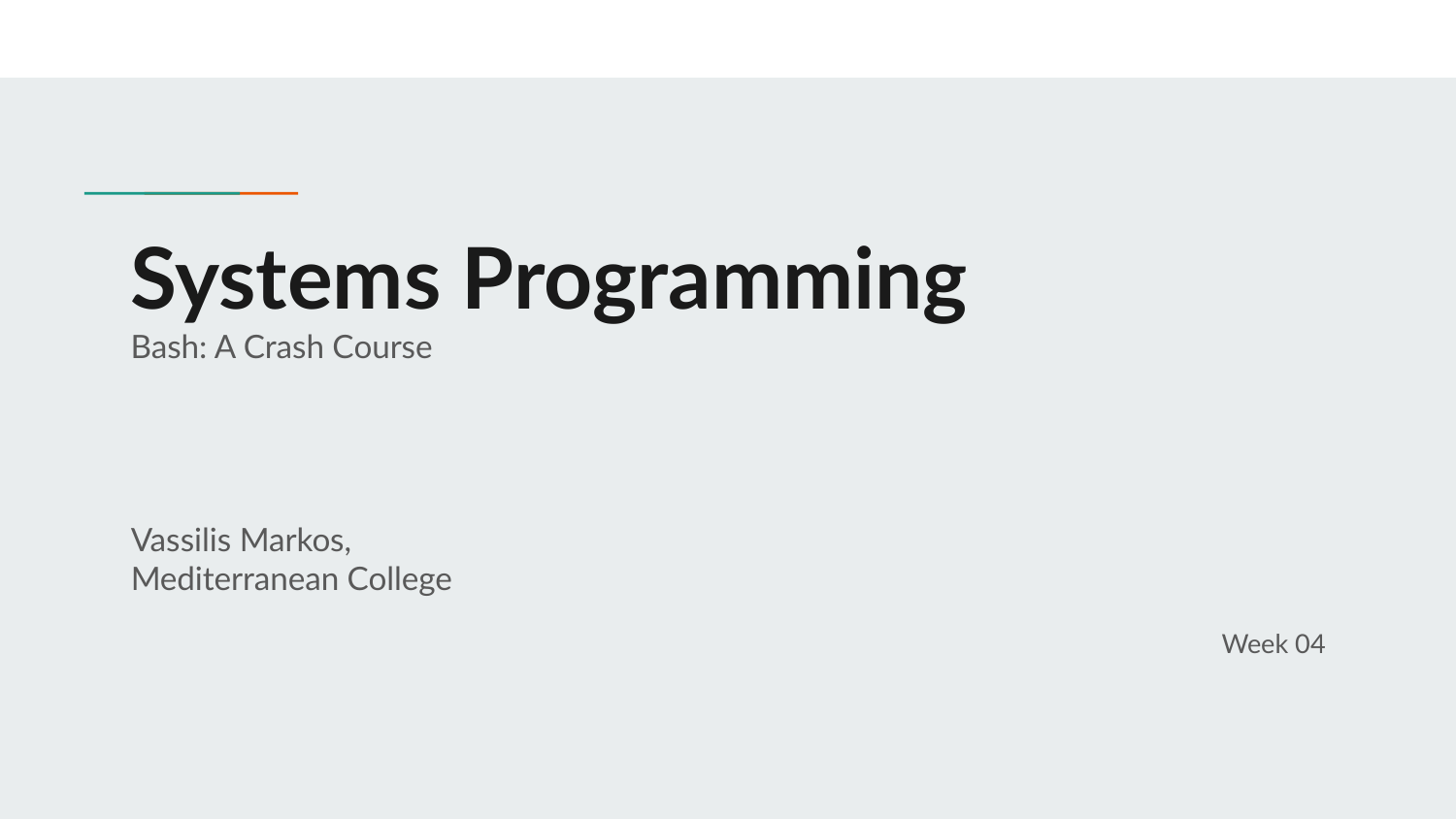

# Systems Programming Bash: A Crash Course
Vassilis Markos,
Mediterranean College
Week 04